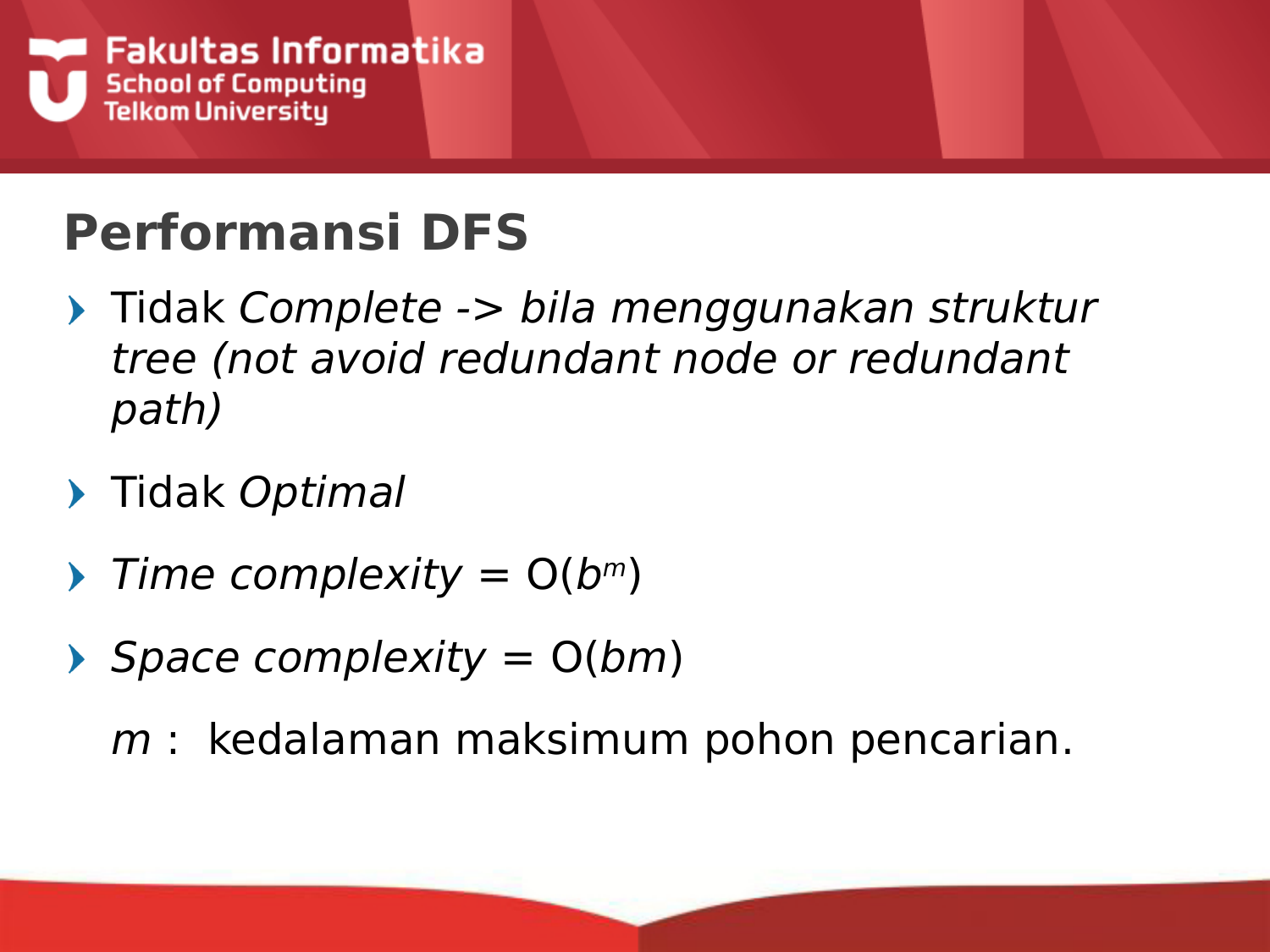

# Performansi DFS
Tidak Complete -> bila menggunakan struktur tree (not avoid redundant node or redundant path)
Tidak Optimal
Time complexity = O(bm)
Space complexity = O(bm)
	m :  kedalaman maksimum pohon pencarian.